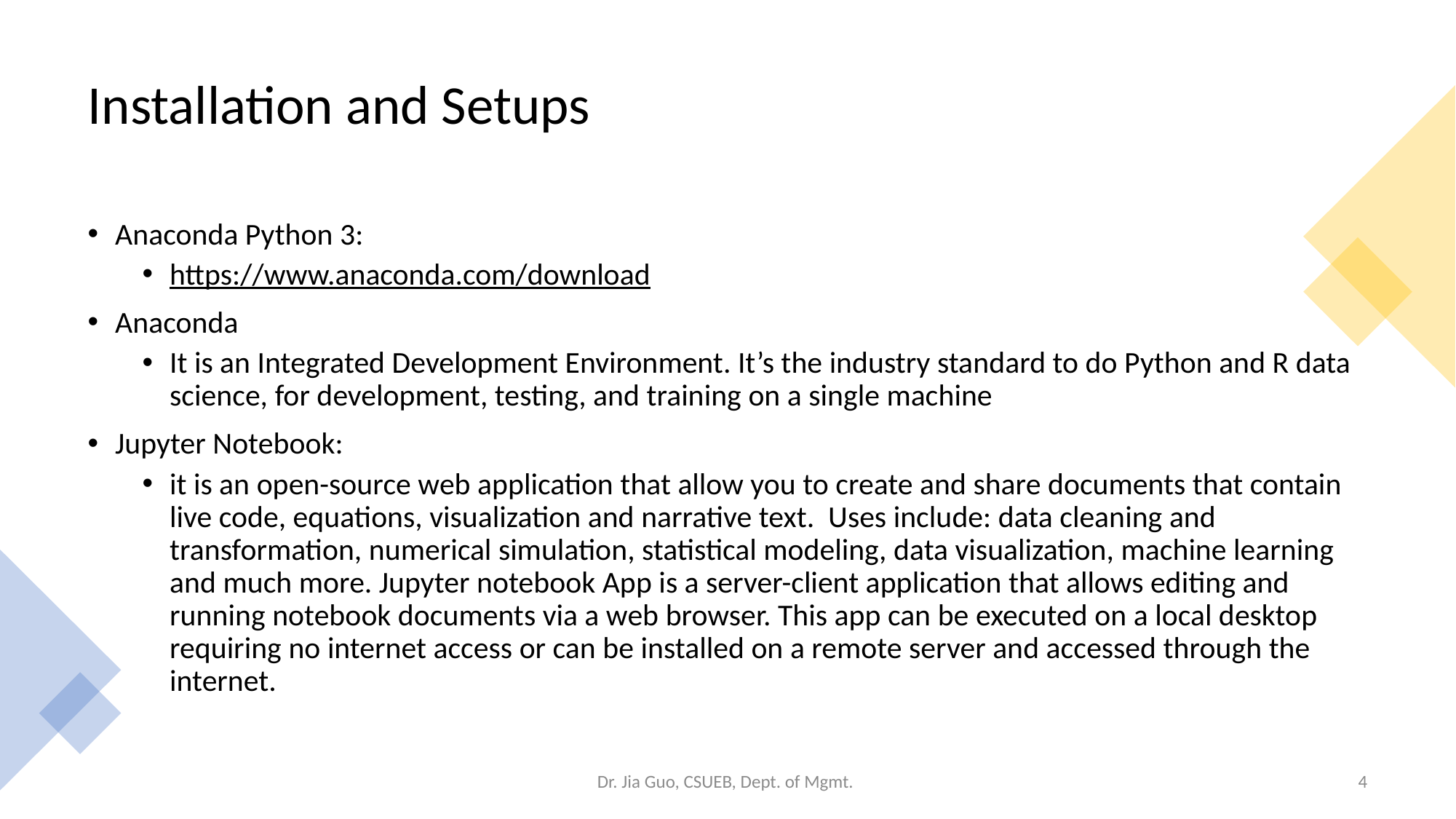

# Installation and Setups

Anaconda Python 3:
https://www.anaconda.com/download
Anaconda
It is an Integrated Development Environment. It’s the industry standard to do Python and R data science, for development, testing, and training on a single machine
Jupyter Notebook:
it is an open-source web application that allow you to create and share documents that contain live code, equations, visualization and narrative text.  Uses include: data cleaning and transformation, numerical simulation, statistical modeling, data visualization, machine learning and much more. Jupyter notebook App is a server-client application that allows editing and running notebook documents via a web browser. This app can be executed on a local desktop requiring no internet access or can be installed on a remote server and accessed through the internet.

Dr. Jia Guo, CSUEB, Dept. of Mgmt.
4